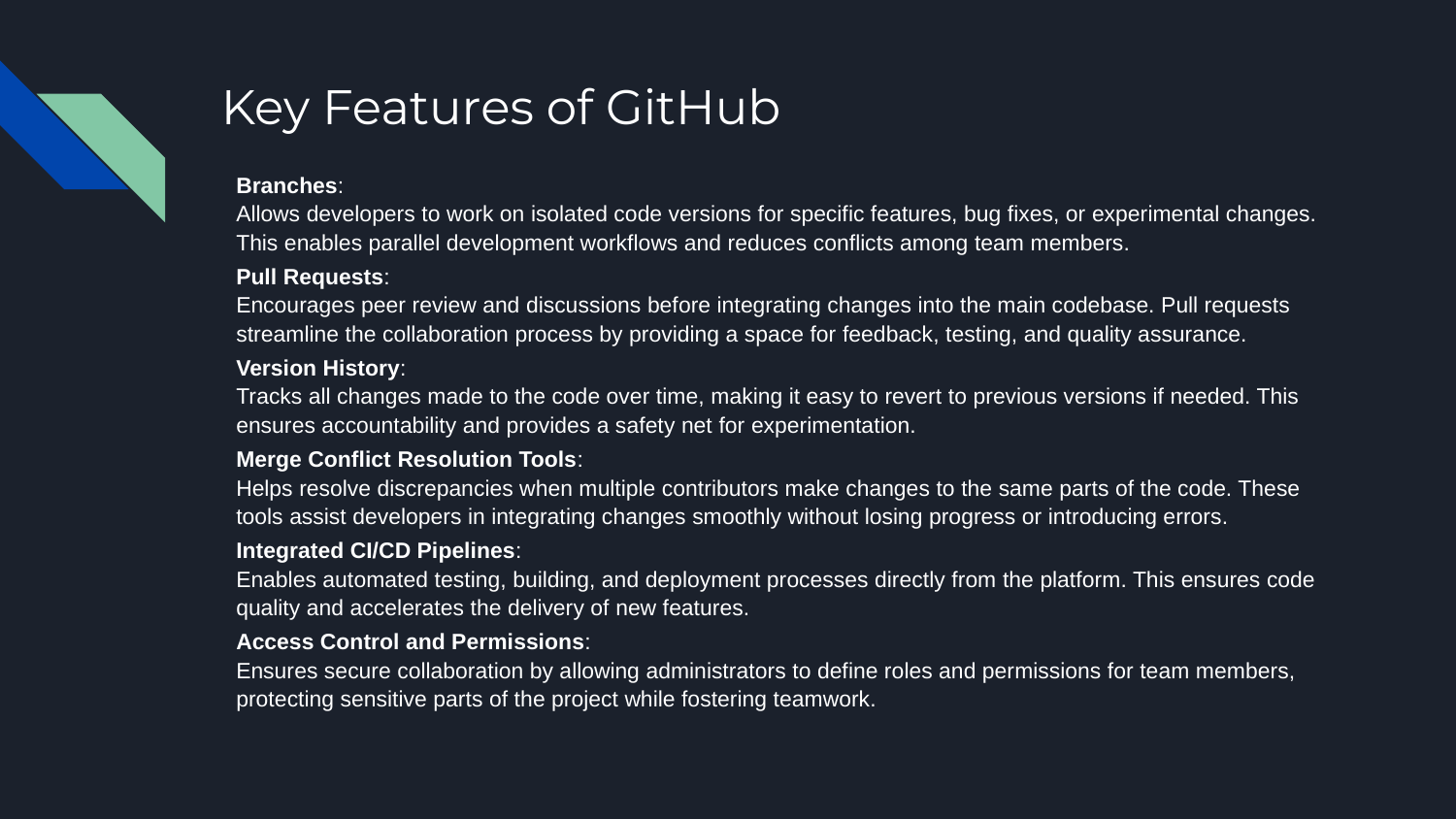

# Key Features of GitHub
Branches:
Allows developers to work on isolated code versions for specific features, bug fixes, or experimental changes. This enables parallel development workflows and reduces conflicts among team members.
Pull Requests:
Encourages peer review and discussions before integrating changes into the main codebase. Pull requests streamline the collaboration process by providing a space for feedback, testing, and quality assurance.
Version History:
Tracks all changes made to the code over time, making it easy to revert to previous versions if needed. This ensures accountability and provides a safety net for experimentation.
Merge Conflict Resolution Tools:
Helps resolve discrepancies when multiple contributors make changes to the same parts of the code. These tools assist developers in integrating changes smoothly without losing progress or introducing errors.
Integrated CI/CD Pipelines:
Enables automated testing, building, and deployment processes directly from the platform. This ensures code quality and accelerates the delivery of new features.
Access Control and Permissions:
Ensures secure collaboration by allowing administrators to define roles and permissions for team members, protecting sensitive parts of the project while fostering teamwork.